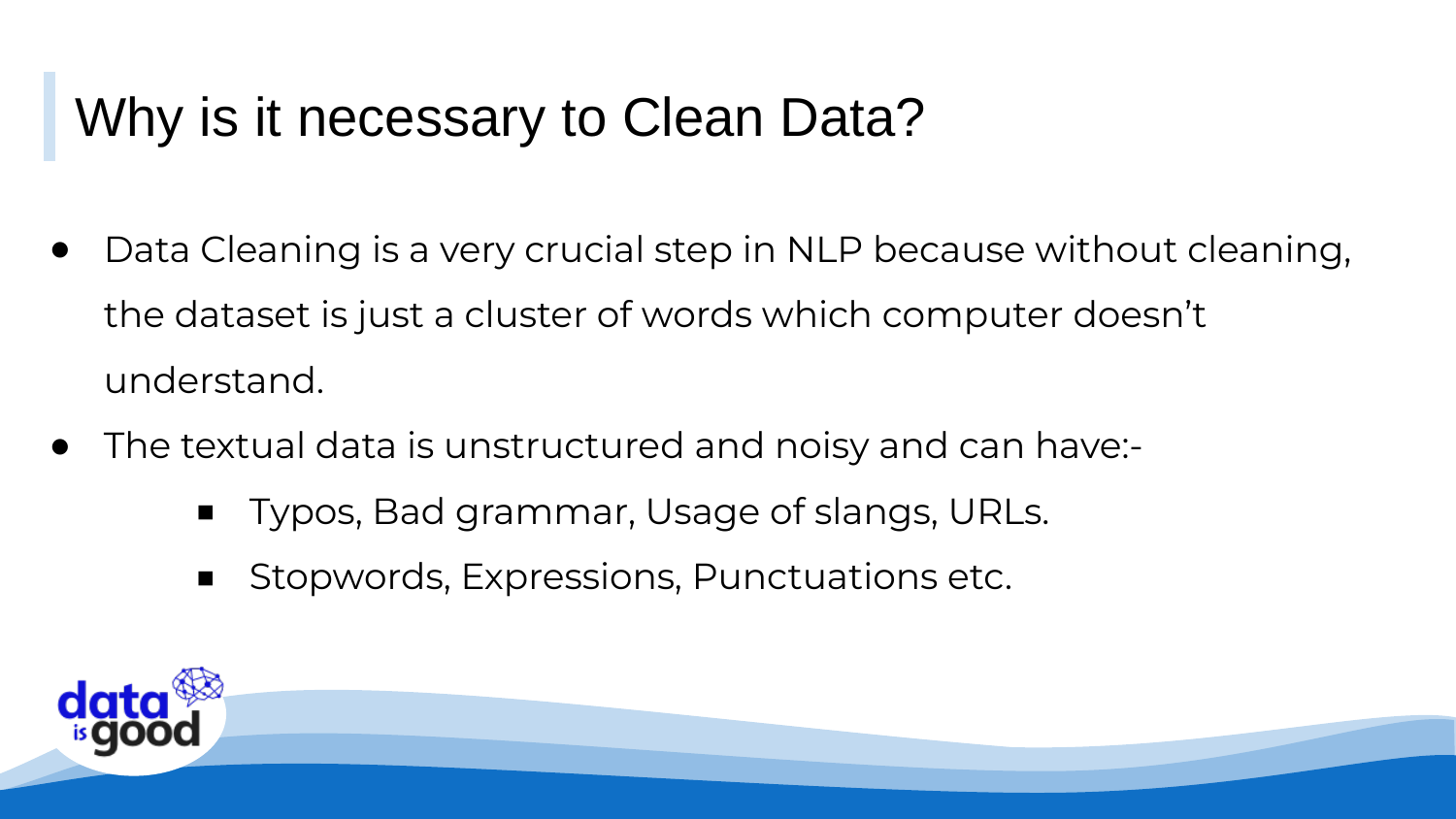

# Why is it necessary to Clean Data?
Data Cleaning is a very crucial step in NLP because without cleaning, the dataset is just a cluster of words which computer doesn’t understand.
The textual data is unstructured and noisy and can have:-
Typos, Bad grammar, Usage of slangs, URLs.
Stopwords, Expressions, Punctuations etc.